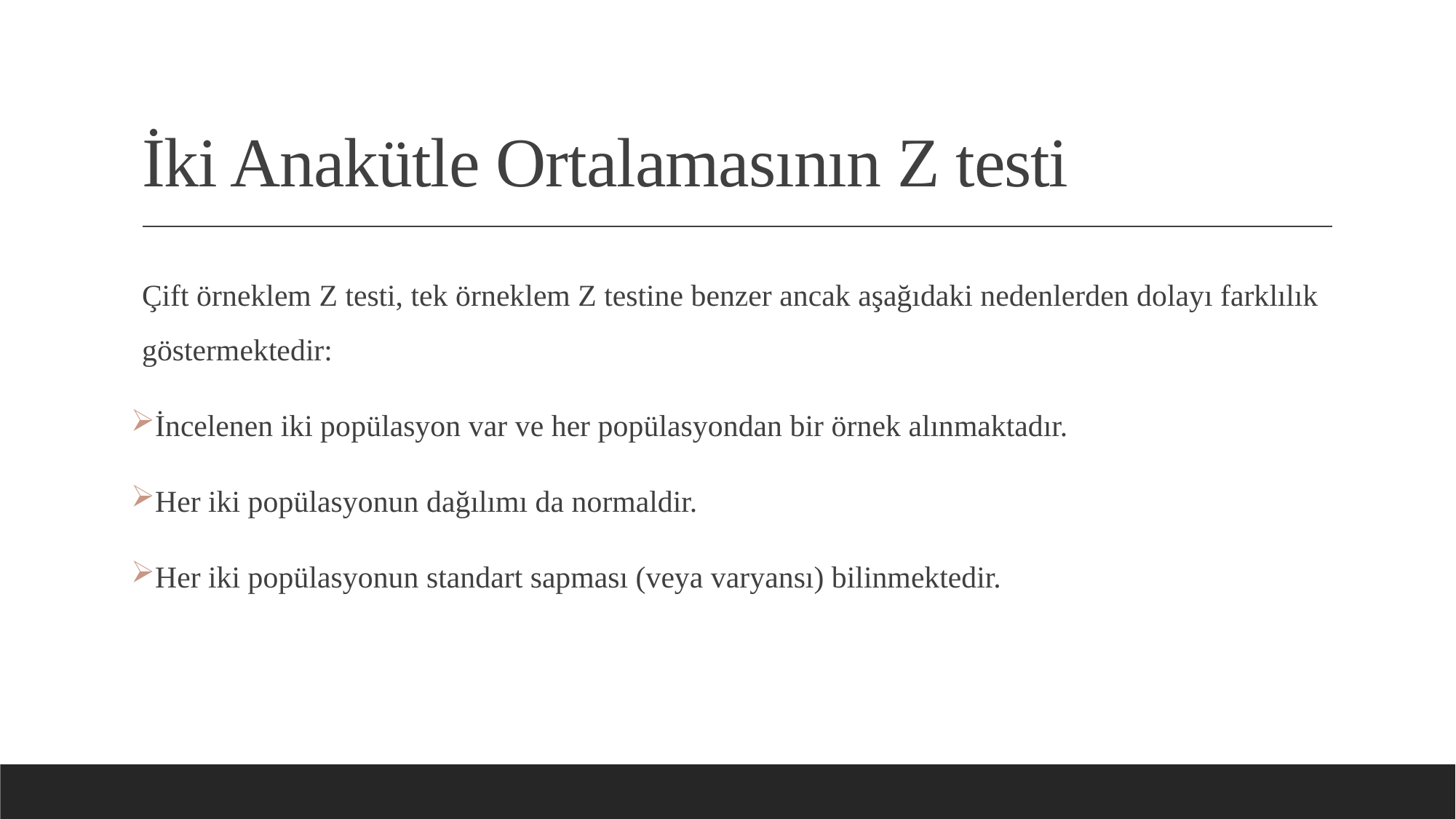

# İki Anakütle Ortalamasının Z testi
Çift örneklem Z testi, tek örneklem Z testine benzer ancak aşağıdaki nedenlerden dolayı farklılık göstermektedir:
İncelenen iki popülasyon var ve her popülasyondan bir örnek alınmaktadır.
Her iki popülasyonun dağılımı da normaldir.
Her iki popülasyonun standart sapması (veya varyansı) bilinmektedir.